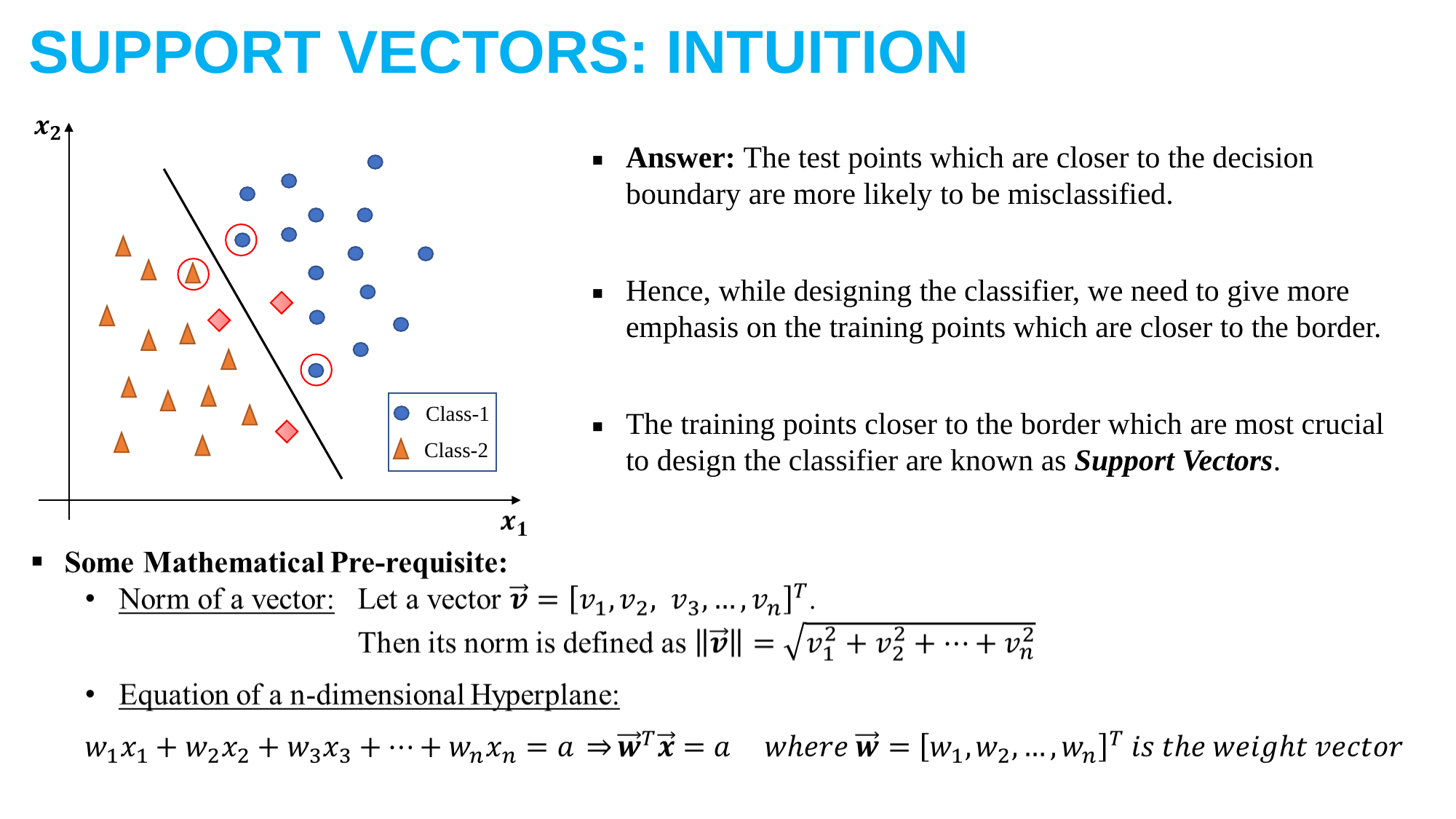

SUPPORT VECTORS: INTUITION

Class-1

Class-2

Answer: The test points which are closer to the decision boundary are more likely to be misclassified.

Hence, while designing the classifier, we need to give more emphasis on the training points which are closer to the border.
The training points closer to the border which are most crucial to design the classifier are known as Support Vectors.